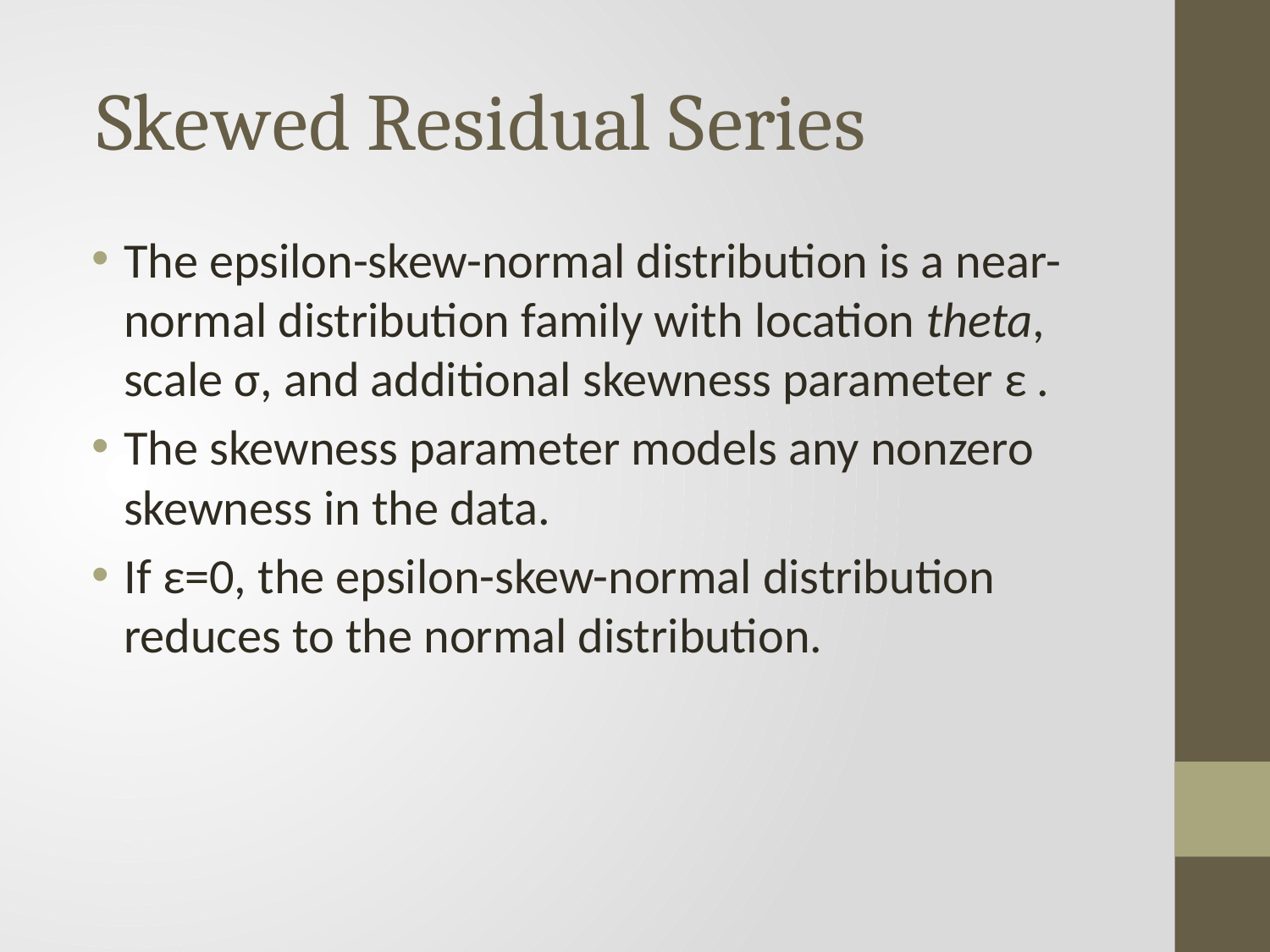

# Skewed Residual Series
The epsilon-skew-normal distribution is a near-normal distribution family with location theta, scale σ, and additional skewness parameter ε .
The skewness parameter models any nonzero skewness in the data.
If ε=0, the epsilon-skew-normal distribution reduces to the normal distribution.